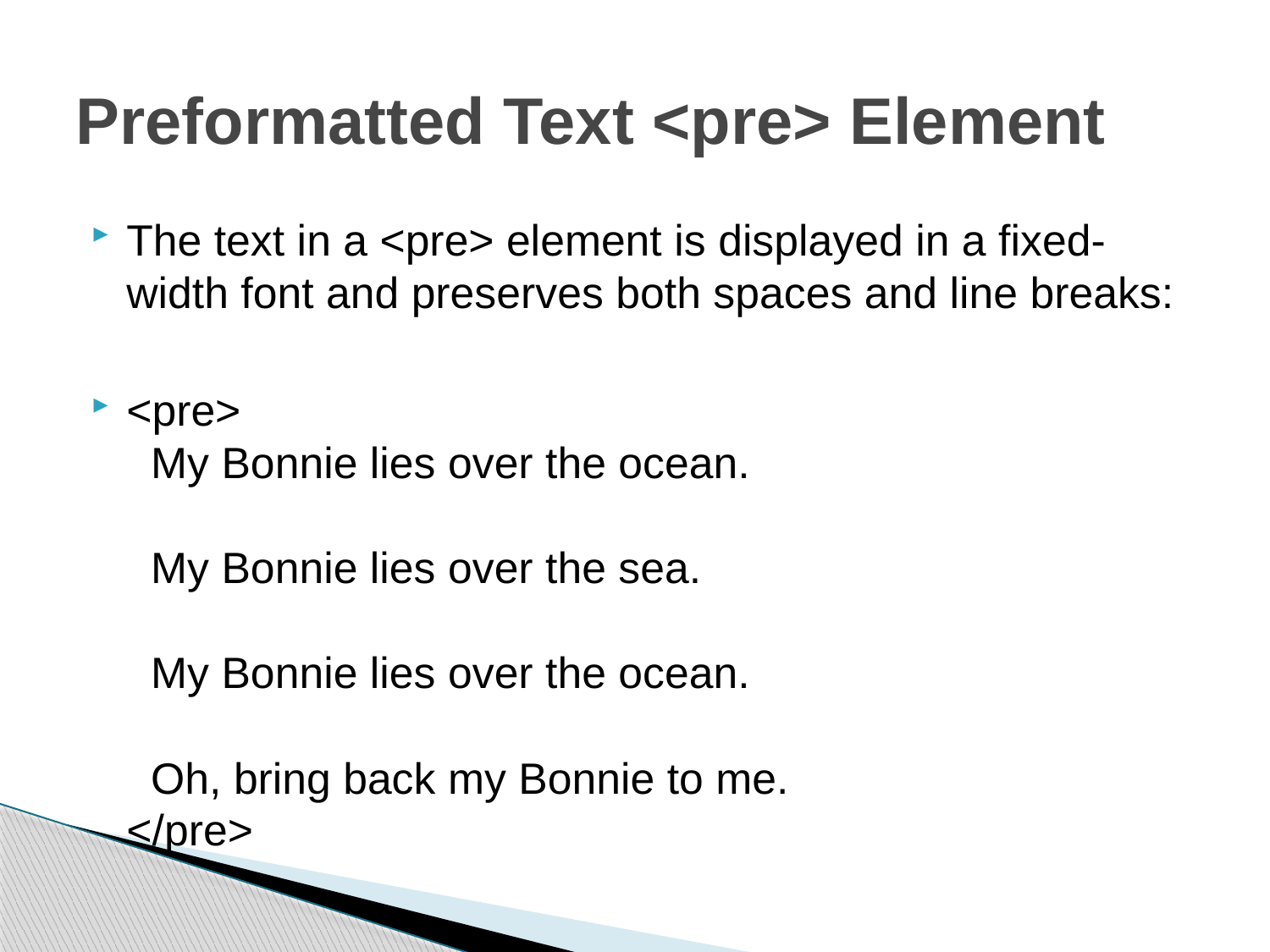

# Preformatted Text <pre> Element
The text in a <pre> element is displayed in a fixed-width font and preserves both spaces and line breaks:

<pre>
  My Bonnie lies over the ocean.
  My Bonnie lies over the sea.
  My Bonnie lies over the ocean.
  Oh, bring back my Bonnie to me.
</pre>